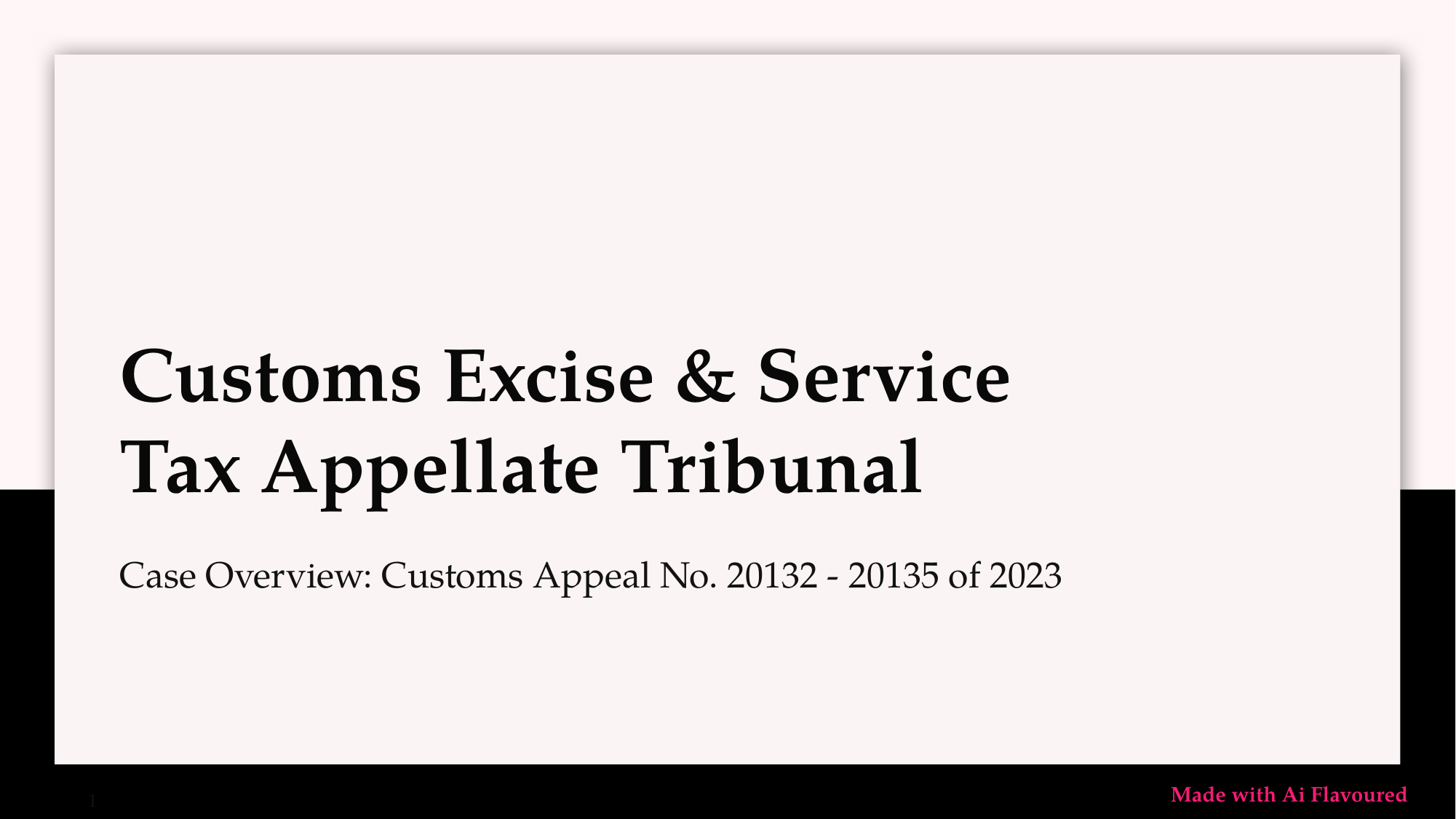

# Customs Excise & Service Tax Appellate Tribunal
Case Overview: Customs Appeal No. 20132 - 20135 of 2023
1